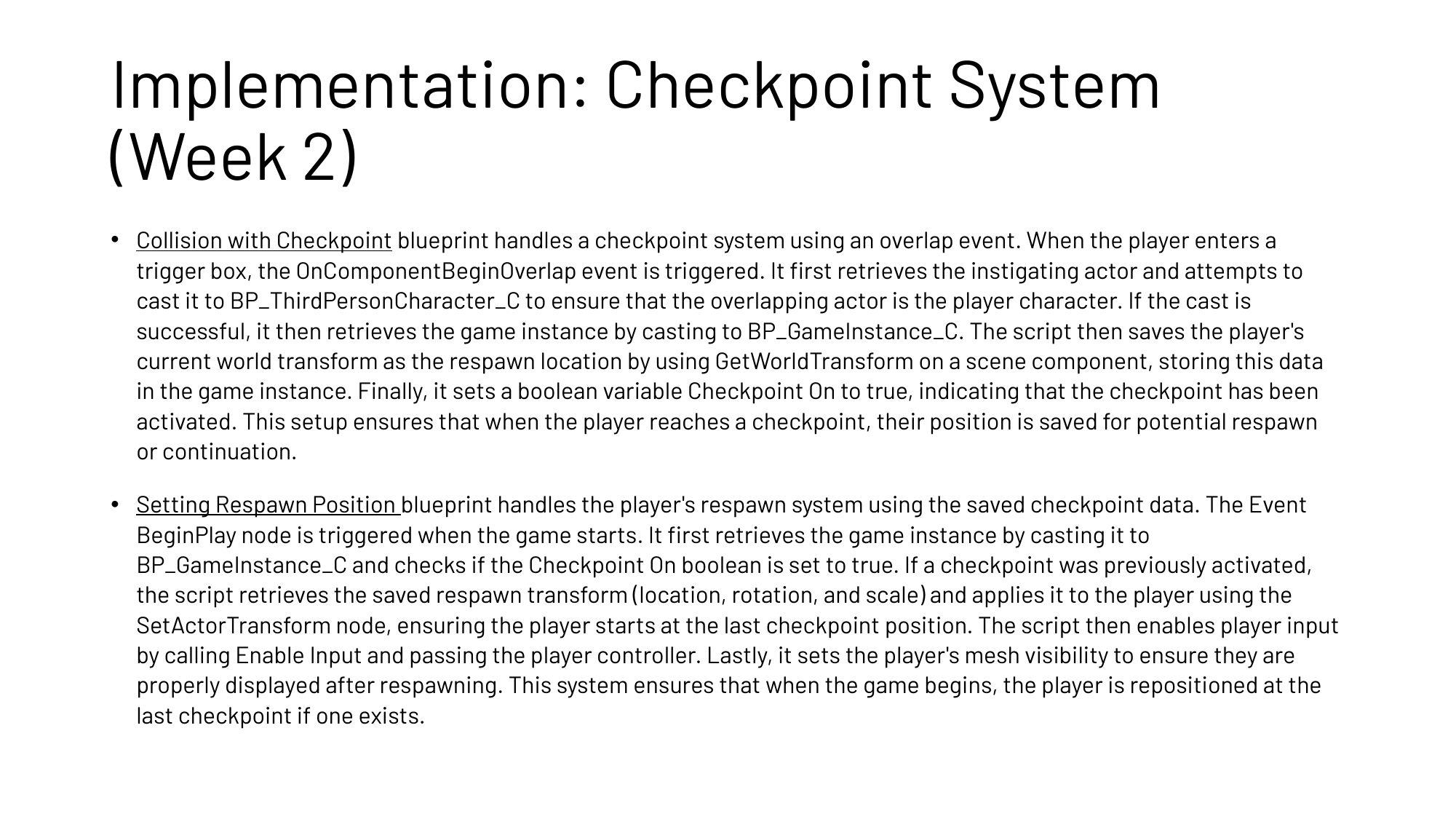

# Implementation: Checkpoint System (Week 2)
Collision with Checkpoint blueprint handles a checkpoint system using an overlap event. When the player enters a trigger box, the OnComponentBeginOverlap event is triggered. It first retrieves the instigating actor and attempts to cast it to BP_ThirdPersonCharacter_C to ensure that the overlapping actor is the player character. If the cast is successful, it then retrieves the game instance by casting to BP_GameInstance_C. The script then saves the player's current world transform as the respawn location by using GetWorldTransform on a scene component, storing this data in the game instance. Finally, it sets a boolean variable Checkpoint On to true, indicating that the checkpoint has been activated. This setup ensures that when the player reaches a checkpoint, their position is saved for potential respawn or continuation.
Setting Respawn Position blueprint handles the player's respawn system using the saved checkpoint data. The Event BeginPlay node is triggered when the game starts. It first retrieves the game instance by casting it to BP_GameInstance_C and checks if the Checkpoint On boolean is set to true. If a checkpoint was previously activated, the script retrieves the saved respawn transform (location, rotation, and scale) and applies it to the player using the SetActorTransform node, ensuring the player starts at the last checkpoint position. The script then enables player input by calling Enable Input and passing the player controller. Lastly, it sets the player's mesh visibility to ensure they are properly displayed after respawning. This system ensures that when the game begins, the player is repositioned at the last checkpoint if one exists.